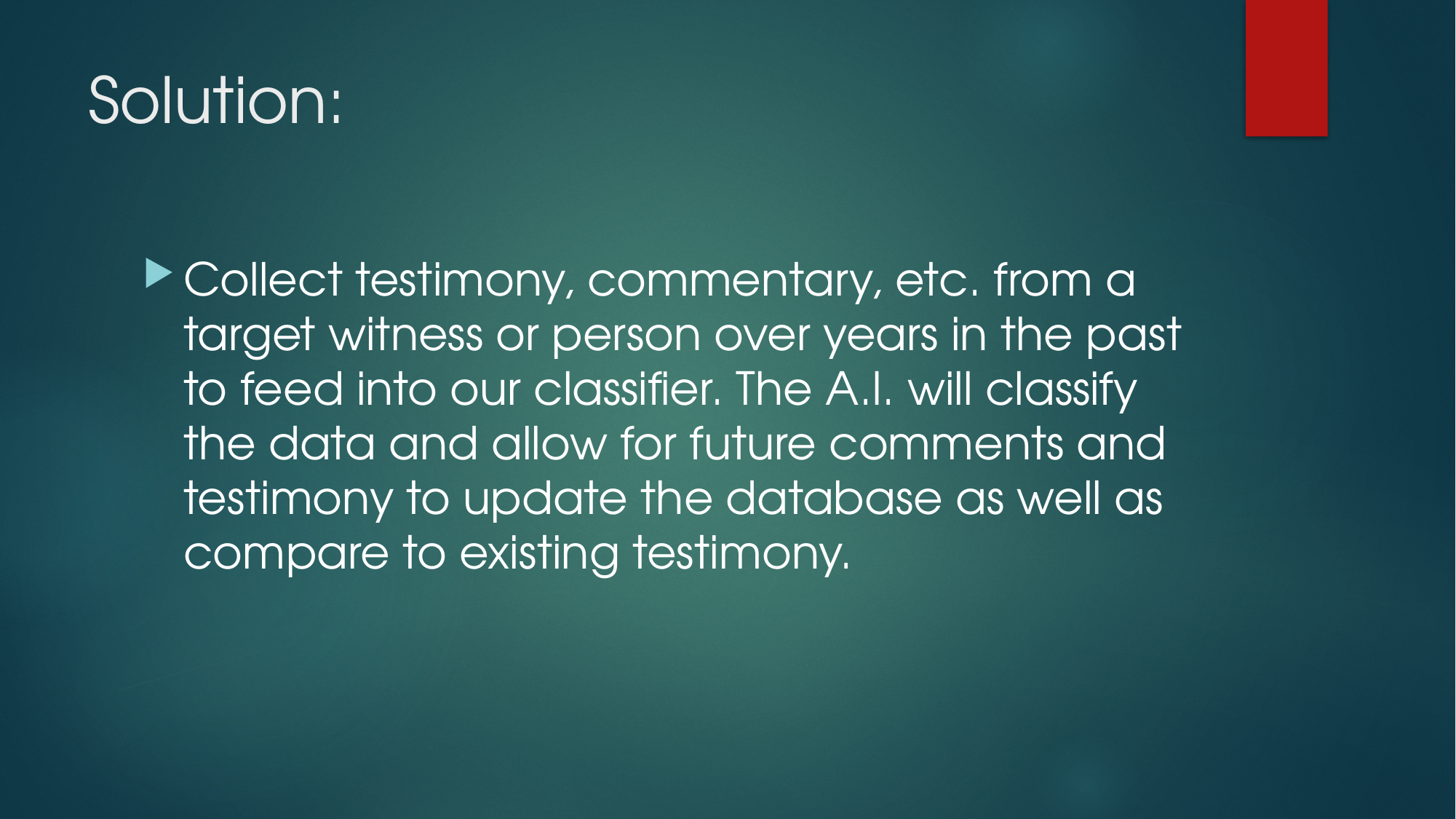

# Solution:
Collect testimony, commentary, etc. from a target witness or person over years in the past to feed into our classifier. The A.I. will classify the data and allow for future comments and testimony to update the database as well as compare to existing testimony.